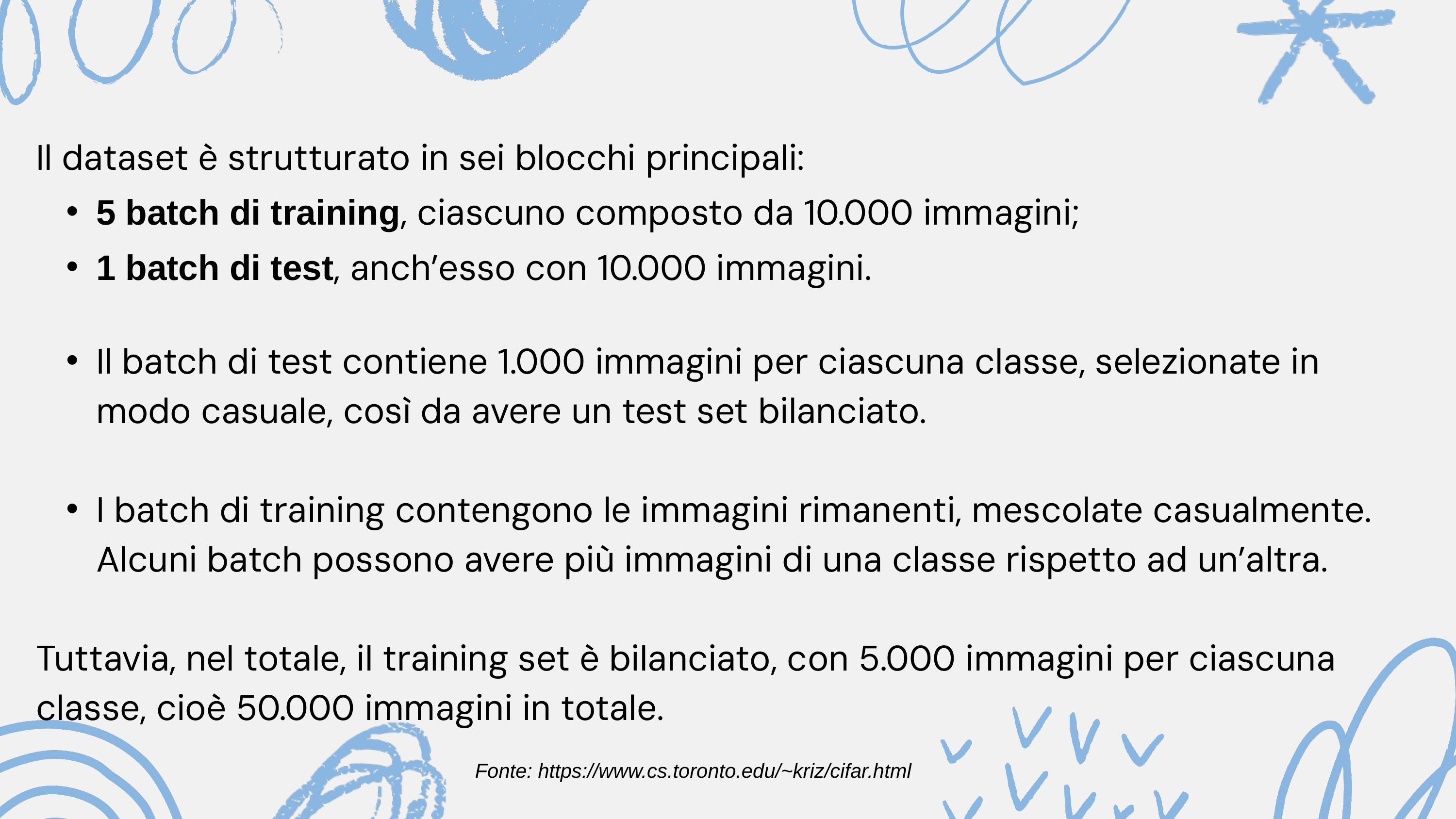

Il dataset è strutturato in sei blocchi principali:
5 batch di training, ciascuno composto da 10.000 immagini;
1 batch di test, anch’esso con 10.000 immagini.

Il batch di test contiene 1.000 immagini per ciascuna classe, selezionate in modo casuale, così da avere un test set bilanciato.

I batch di training contengono le immagini rimanenti, mescolate casualmente. Alcuni batch possono avere più immagini di una classe rispetto ad un’altra.

Tuttavia, nel totale, il training set è bilanciato, con 5.000 immagini per ciascuna classe, cioè 50.000 immagini in totale.

Fonte: https://www.cs.toronto.edu/~kriz/cifar.html